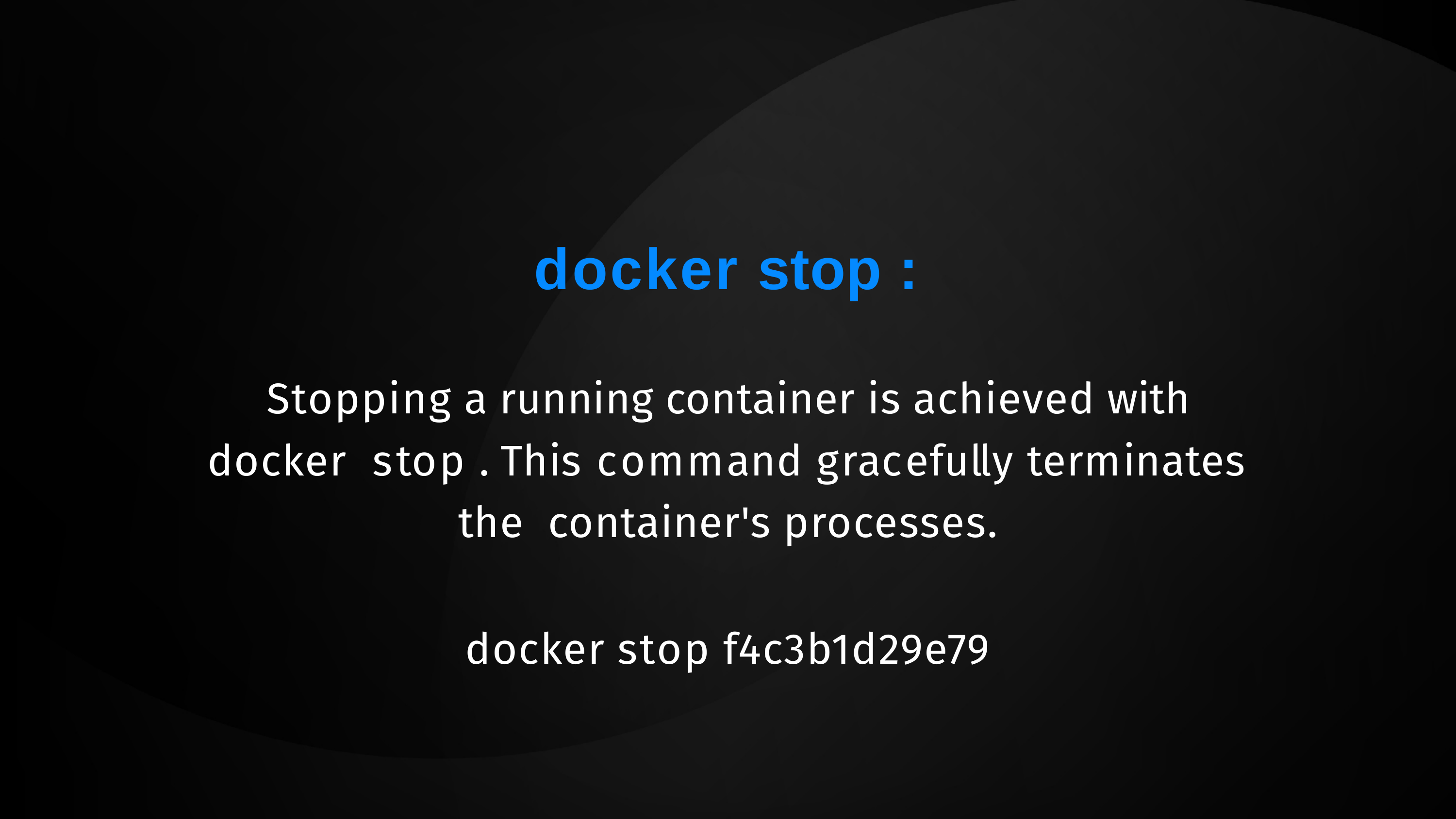

# docker stop :
Stopping a running container is achieved with docker  stop . This command gracefully terminates the  container's processes.

docker stop f4c3b1d29e79